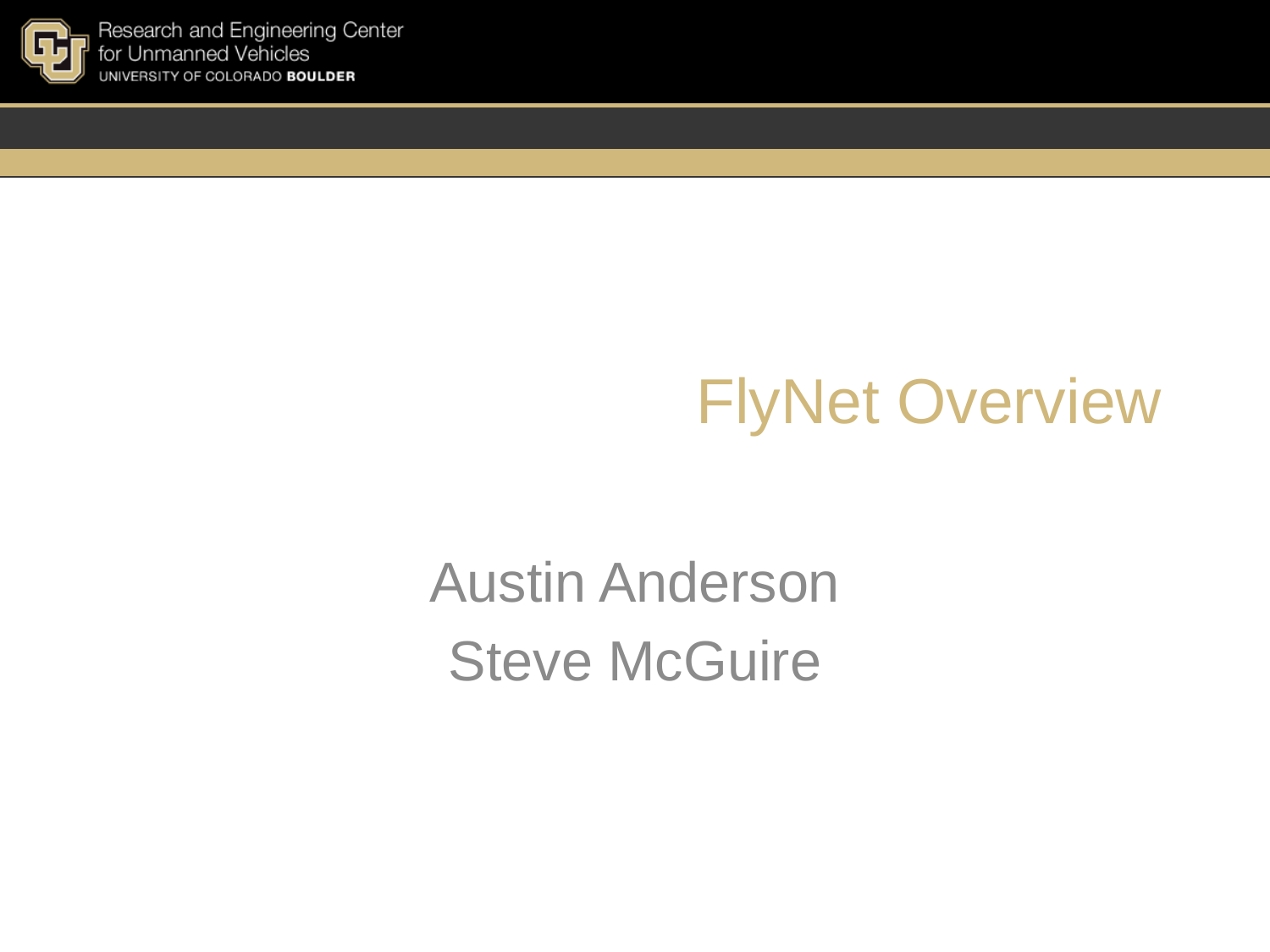

# FlyNet Overview
Austin Anderson
Steve McGuire